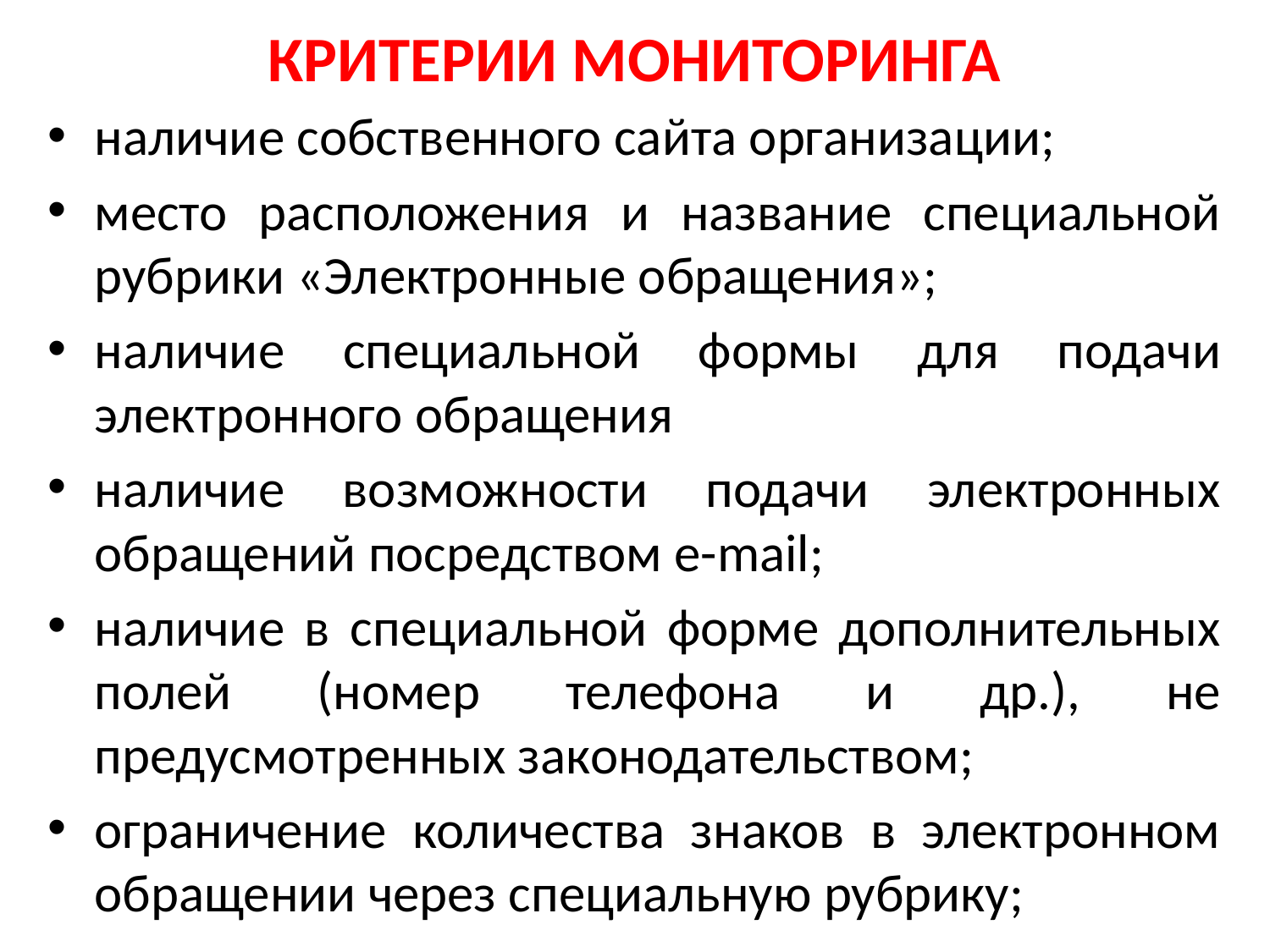

# КРИТЕРИИ МОНИТОРИНГА
наличие собственного сайта организации;
место расположения и название специальной рубрики «Электронные обращения»;
наличие специальной формы для подачи электронного обращения
наличие возможности подачи электронных обращений посредством e-mail;
наличие в специальной форме дополнительных полей (номер телефона и др.), не предусмотренных законодательством;
ограничение количества знаков в электронном обращении через специальную рубрику;